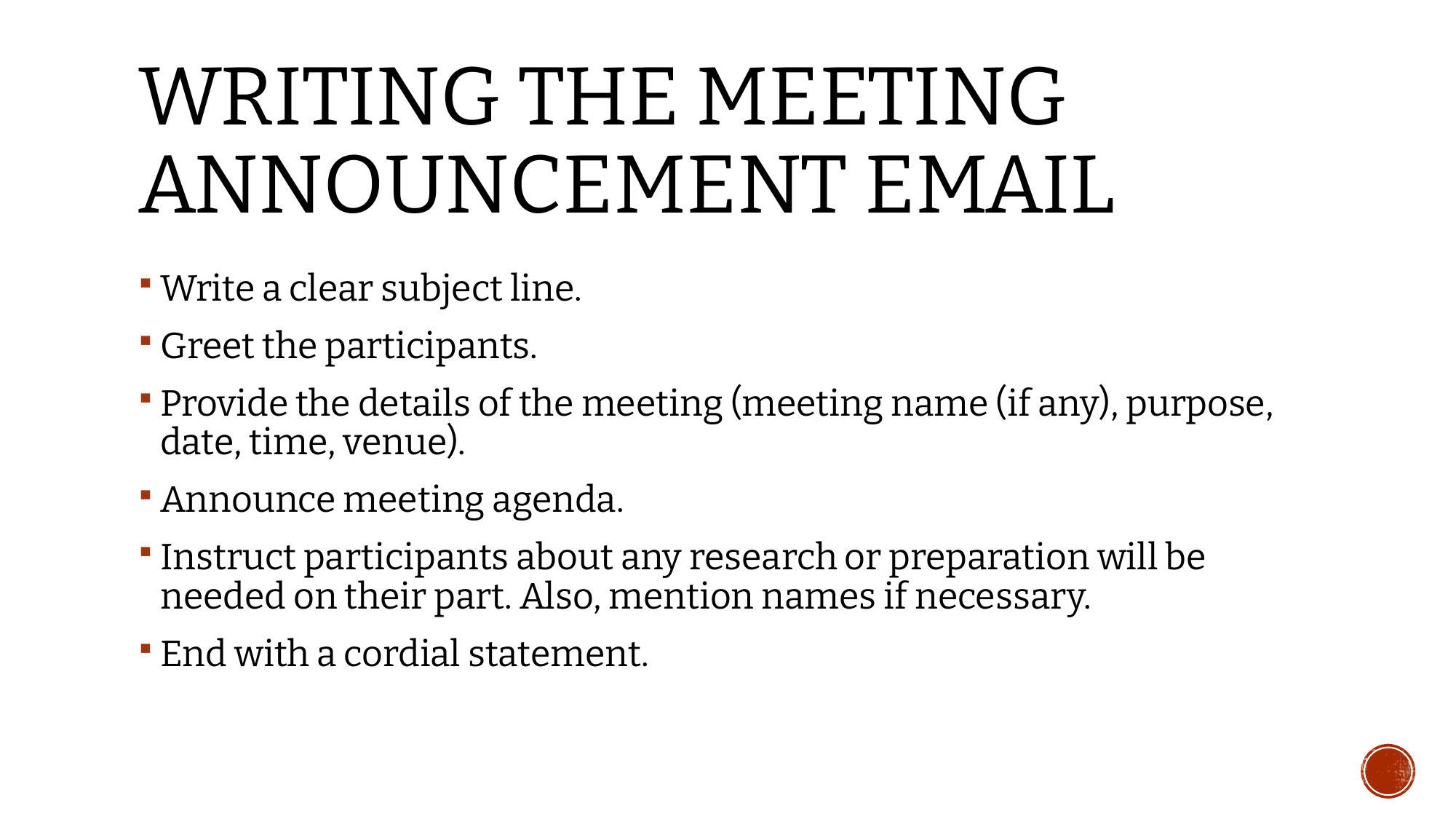

# Writing the meeting announcement email
Write a clear subject line.
Greet the participants.
Provide the details of the meeting (meeting name (if any), purpose, date, time, venue).
Announce meeting agenda.
Instruct participants about any research or preparation will be needed on their part. Also, mention names if necessary.
End with a cordial statement.